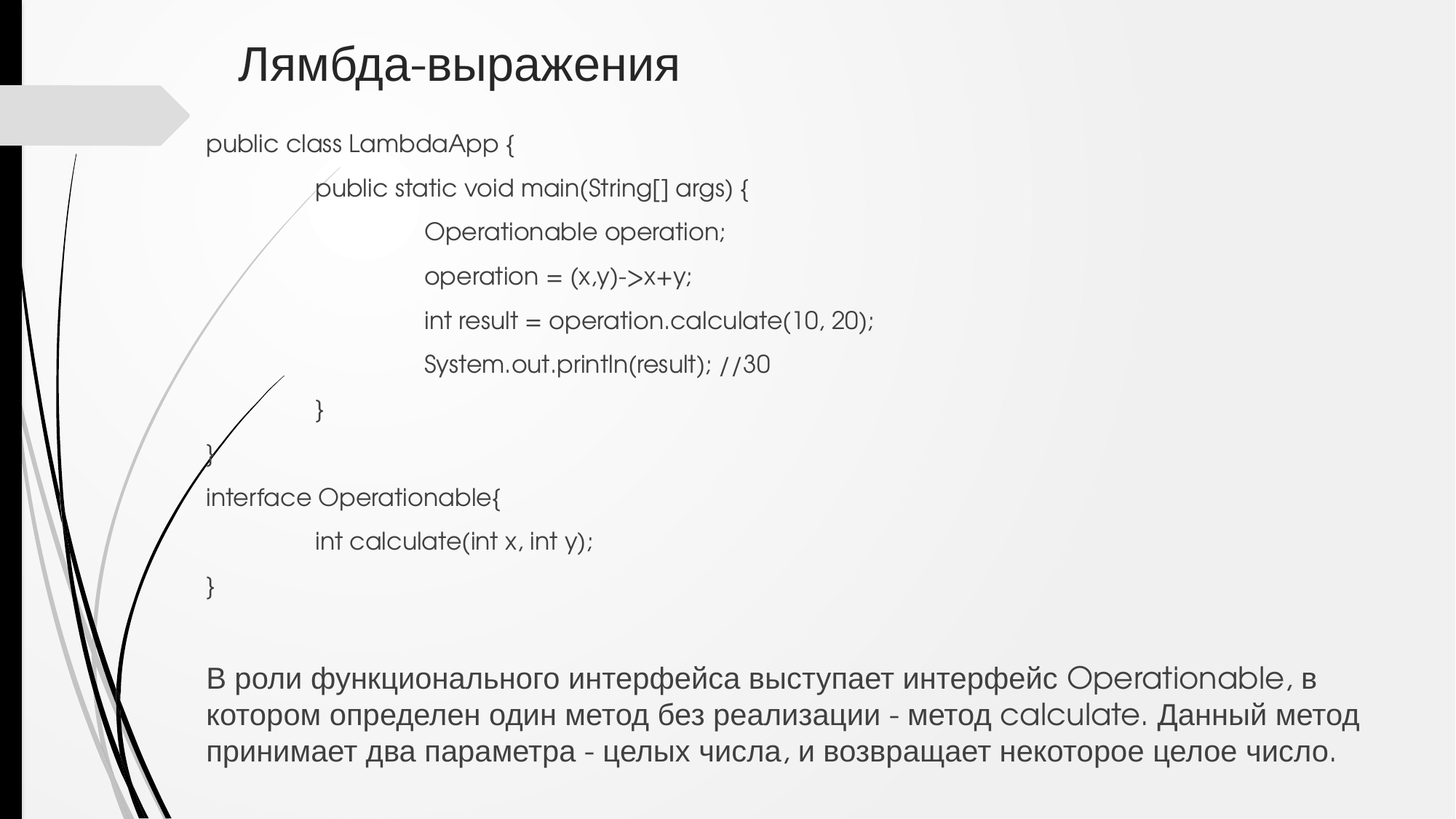

# Лямбда-выражения
public class LambdaApp {
	public static void main(String[] args) {
		Operationable operation;
		operation = (x,y)->x+y;
		int result = operation.calculate(10, 20);
		System.out.println(result); //30
	}
}
interface Operationable{
	int calculate(int x, int y);
}

В роли функционального интерфейса выступает интерфейс Operationable, в котором определен один метод без реализации - метод calculate. Данный метод принимает два параметра - целых числа, и возвращает некоторое целое число.